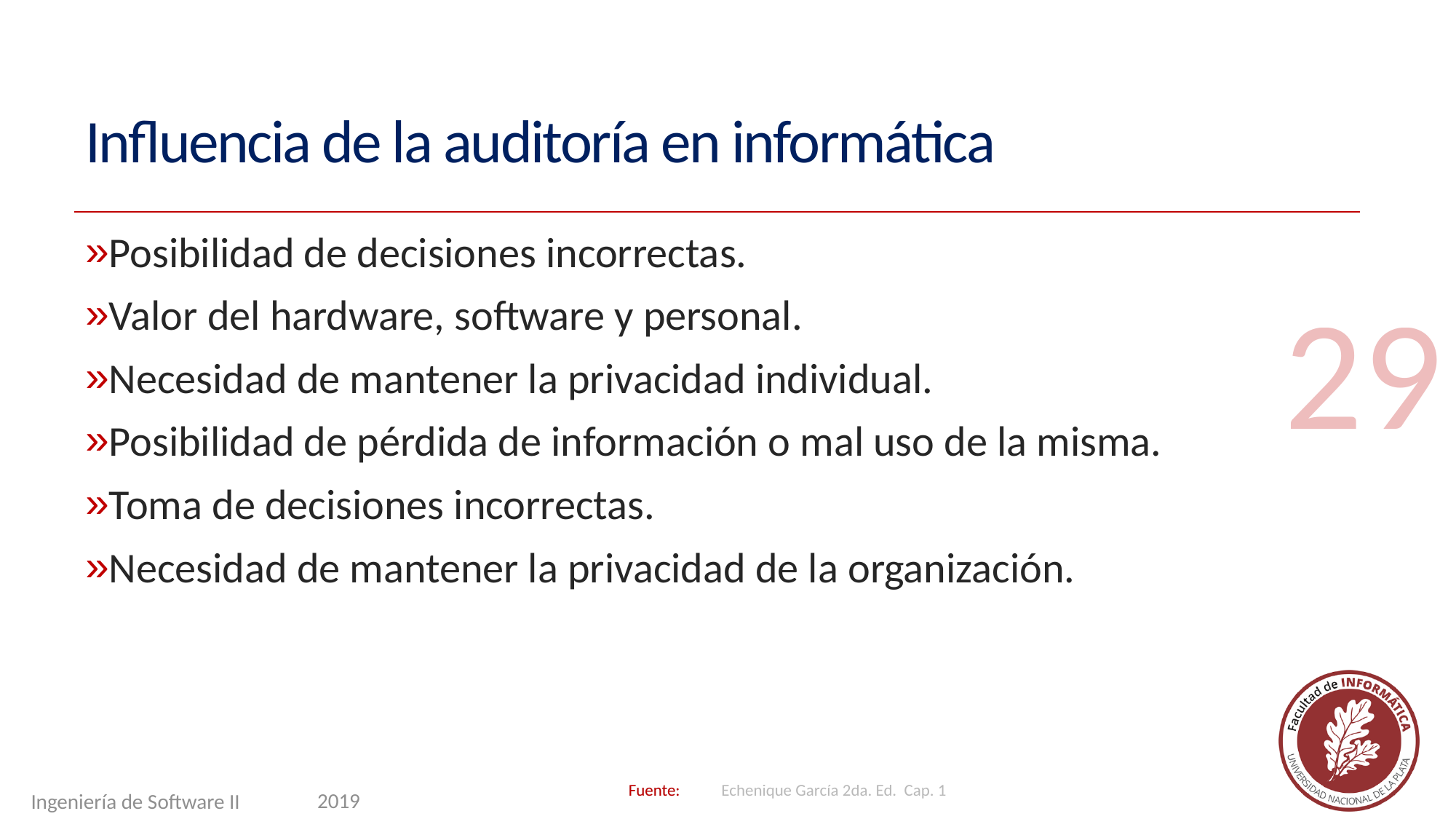

# Influencia de la auditoría en informática
Posibilidad de decisiones incorrectas.
Valor del hardware, software y personal.
Necesidad de mantener la privacidad individual.
Posibilidad de pérdida de información o mal uso de la misma.
Toma de decisiones incorrectas.
Necesidad de mantener la privacidad de la organización.
29
Echenique García 2da. Ed.  Cap. 1

2019
Ingeniería de Software II